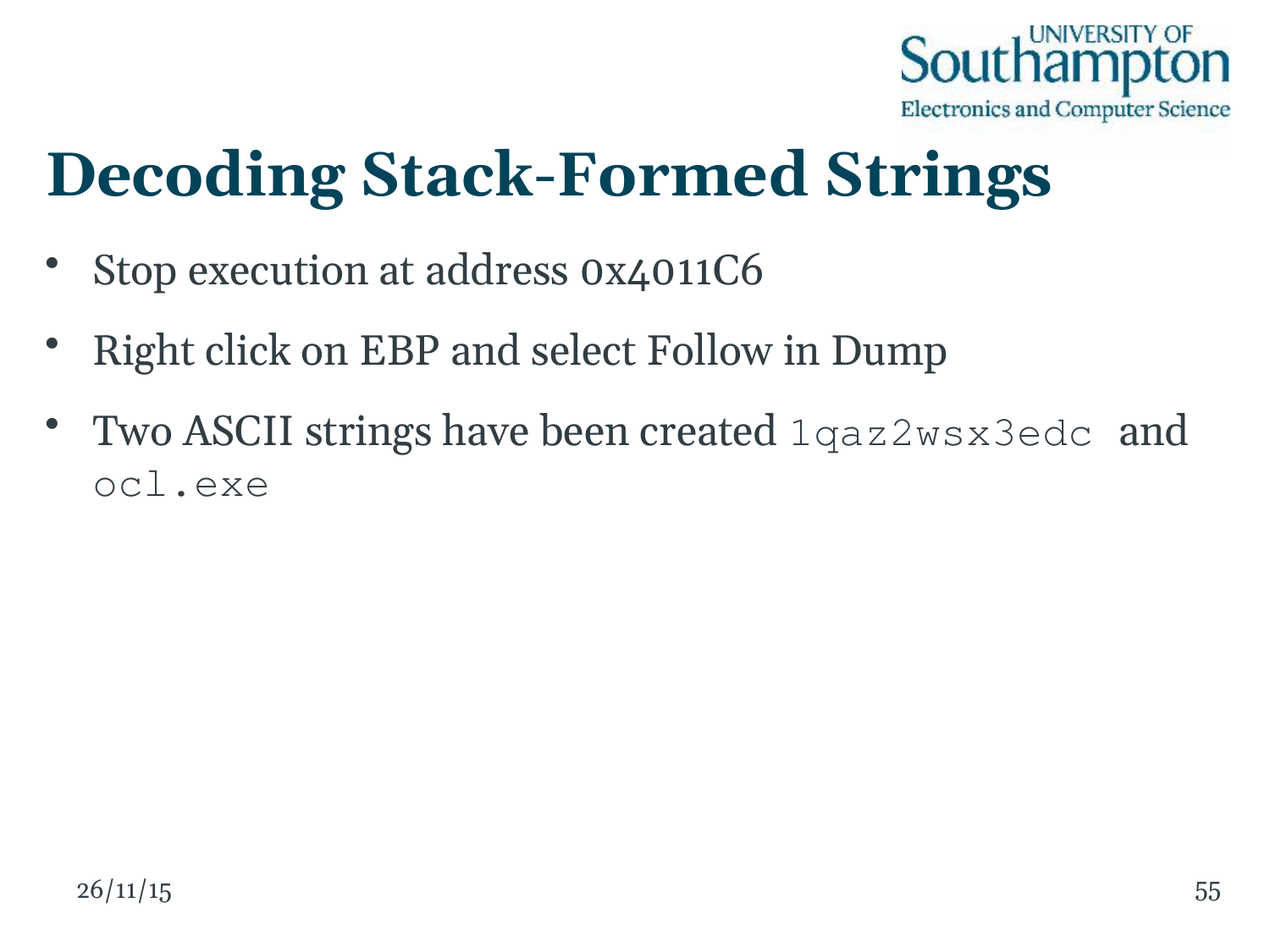

# Decoding Stack-Formed Strings
Stop execution at address 0x4011C6
Right click on EBP and select Follow in Dump
Two ASCII strings have been created 1qaz2wsx3edc and ocl.exe
55
26/11/15